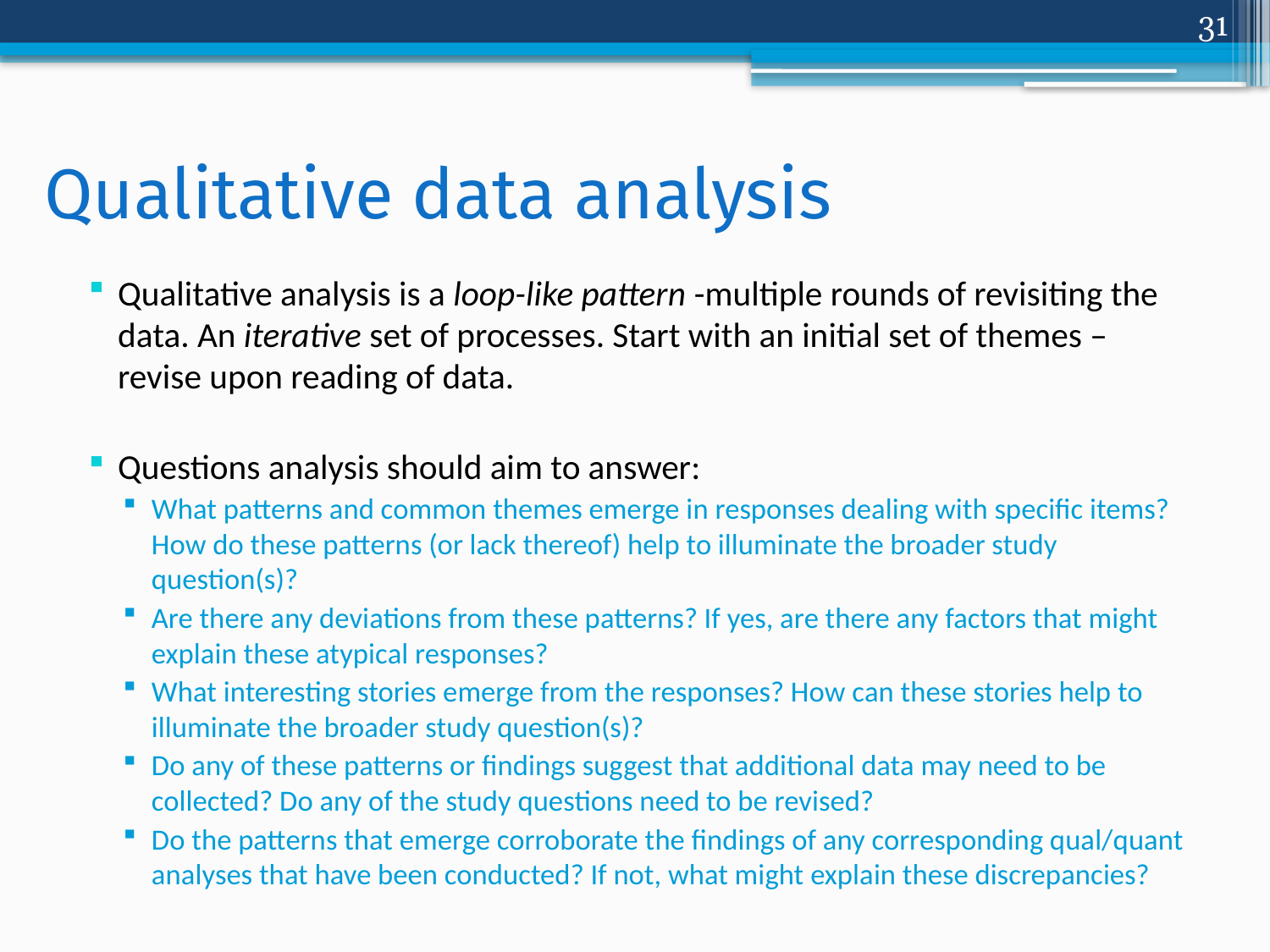

31
# Qualitative data analysis
Qualitative analysis is a loop-like pattern -multiple rounds of revisiting the data. An iterative set of processes. Start with an initial set of themes – revise upon reading of data.

Questions analysis should aim to answer:
What patterns and common themes emerge in responses dealing with specific items? How do these patterns (or lack thereof) help to illuminate the broader study question(s)?
Are there any deviations from these patterns? If yes, are there any factors that might explain these atypical responses?
What interesting stories emerge from the responses? How can these stories help to illuminate the broader study question(s)?
Do any of these patterns or findings suggest that additional data may need to be collected? Do any of the study questions need to be revised?
Do the patterns that emerge corroborate the findings of any corresponding qual/quant analyses that have been conducted? If not, what might explain these discrepancies?